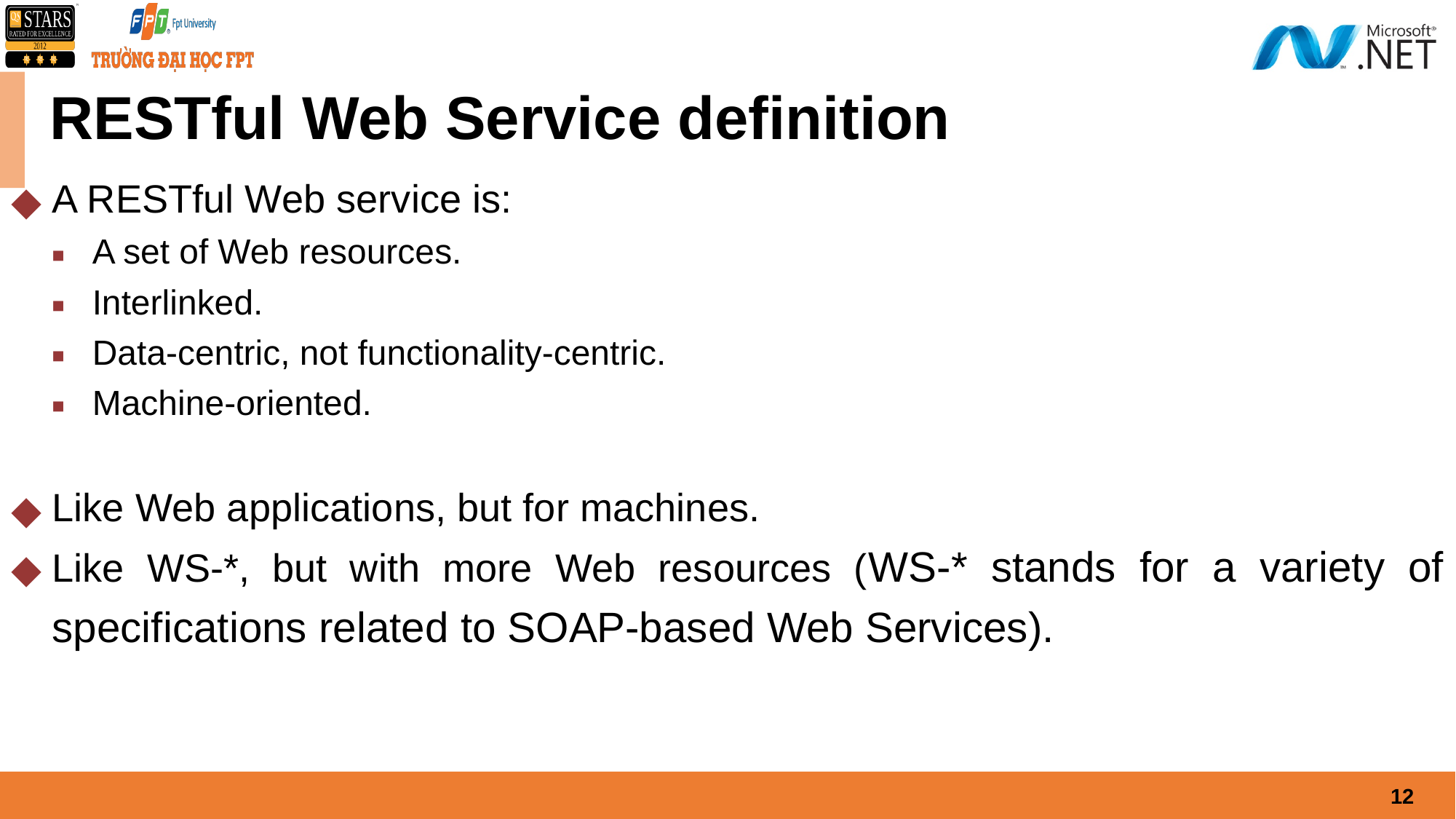

# RESTful Web Service definition
A RESTful Web service is:
A set of Web resources.
Interlinked.
Data-centric, not functionality-centric.
Machine-oriented.

Like Web applications, but for machines.
Like WS-*, but with more Web resources (WS-* stands for a variety of specifications related to SOAP-based Web Services).

12